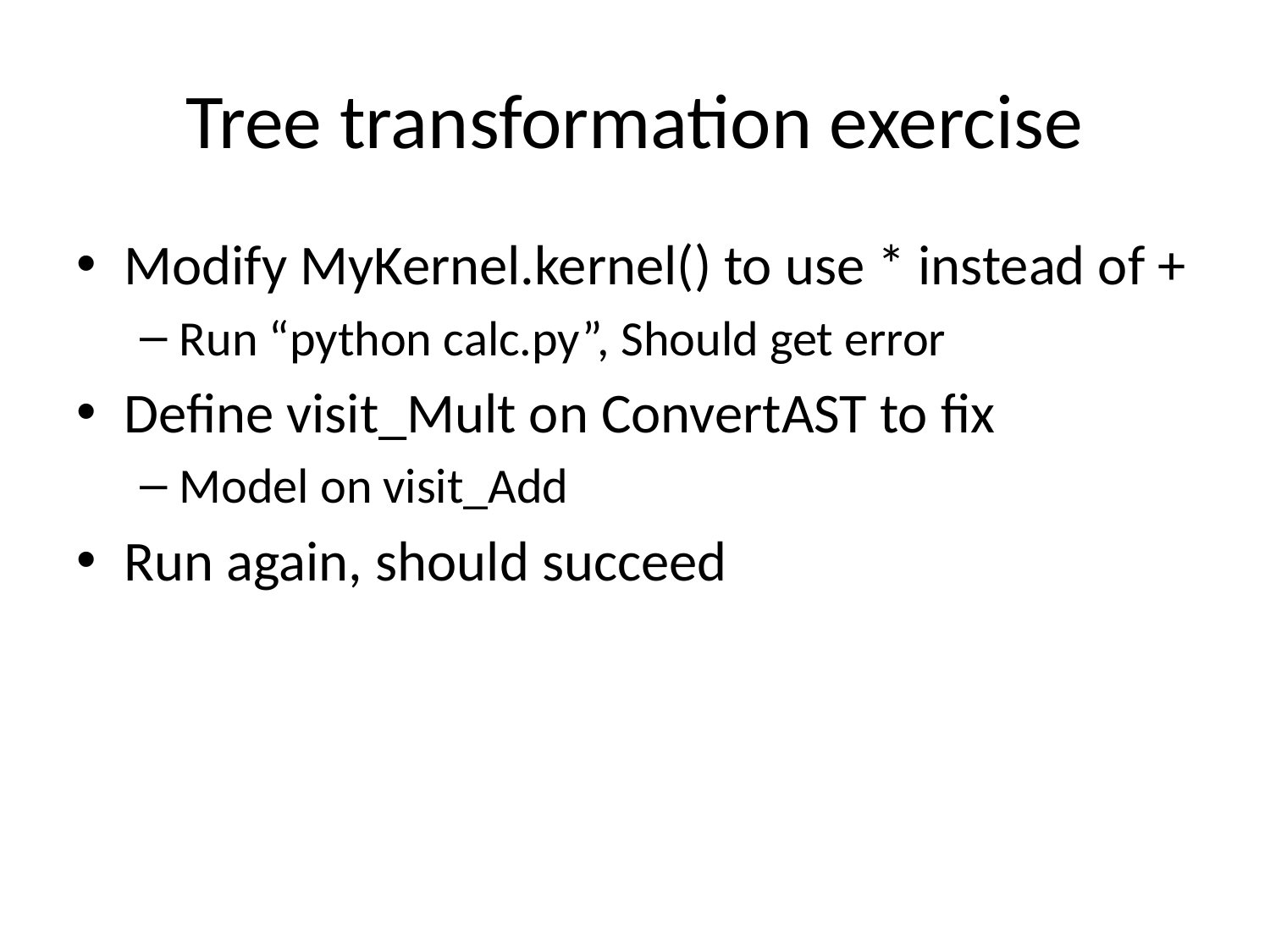

# Tree transformation exercise
Modify MyKernel.kernel() to use * instead of +
Run “python calc.py”, Should get error
Define visit_Mult on ConvertAST to fix
Model on visit_Add
Run again, should succeed